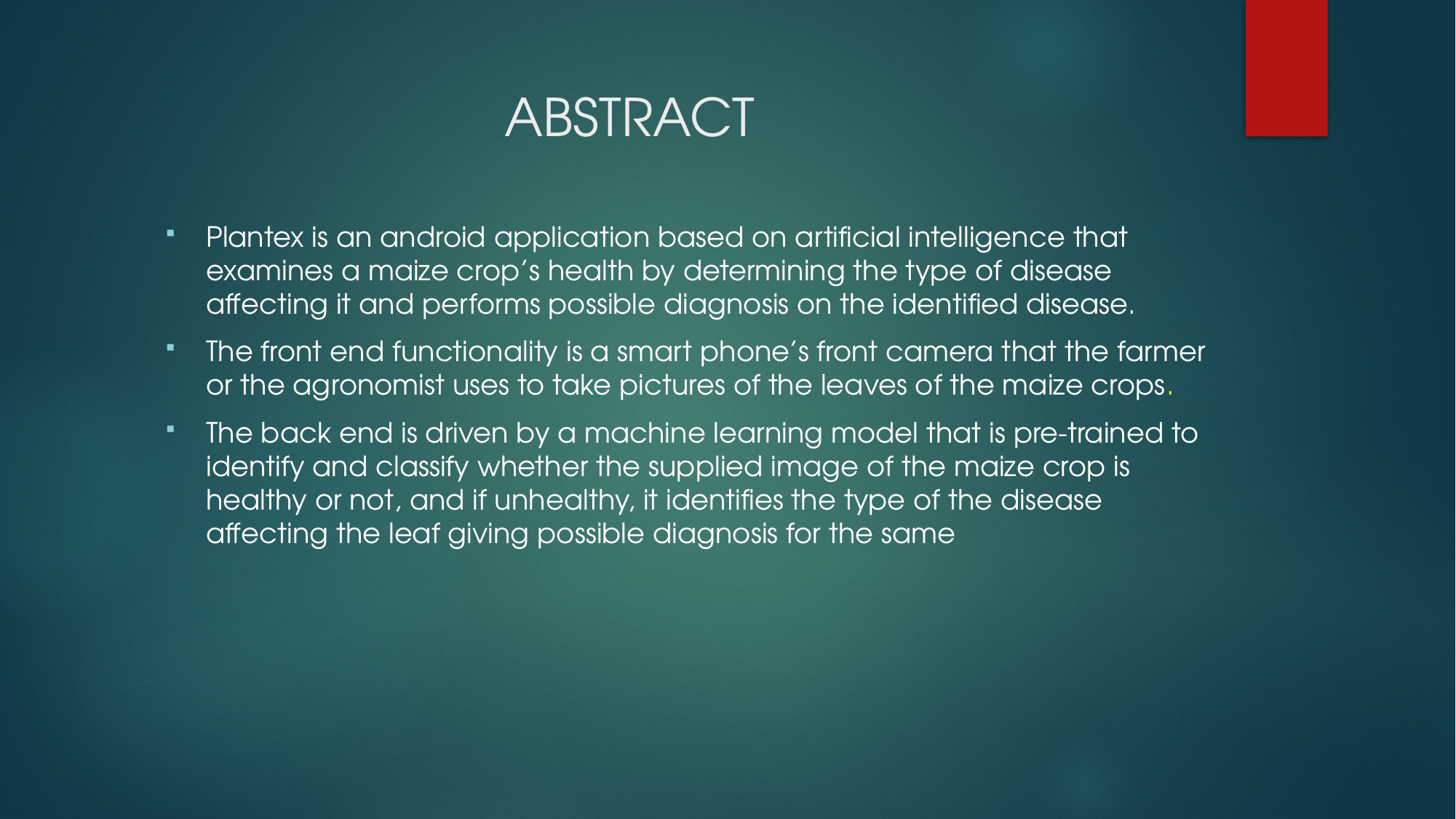

# ABSTRACT
Plantex is an android application based on artificial intelligence that examines a maize crop’s health by determining the type of disease affecting it and performs possible diagnosis on the identified disease.
The front end functionality is a smart phone’s front camera that the farmer or the agronomist uses to take pictures of the leaves of the maize crops.
The back end is driven by a machine learning model that is pre-trained to identify and classify whether the supplied image of the maize crop is healthy or not, and if unhealthy, it identifies the type of the disease affecting the leaf giving possible diagnosis for the same